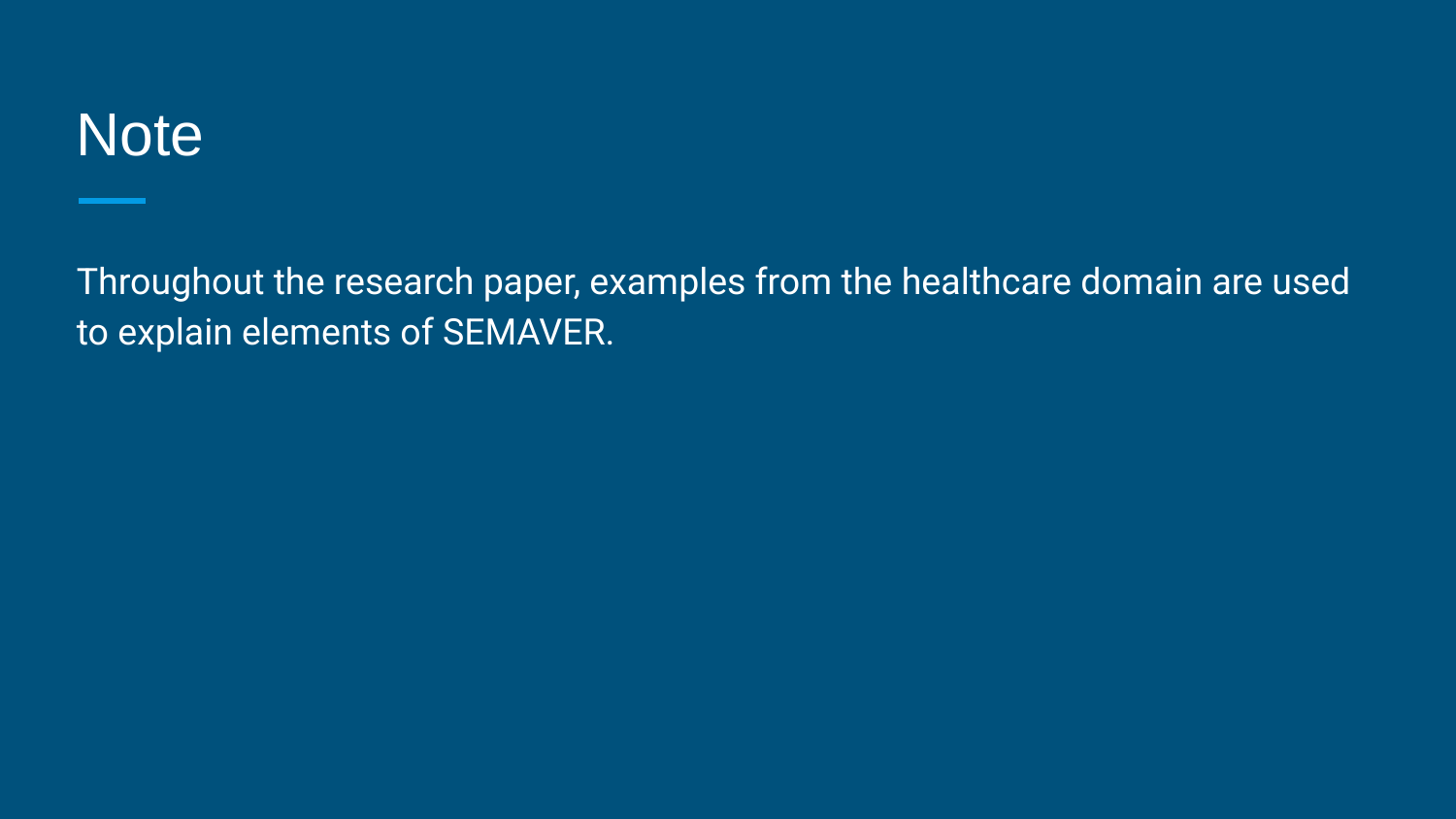

# Note
Throughout the research paper, examples from the healthcare domain are used to explain elements of SEMAVER.